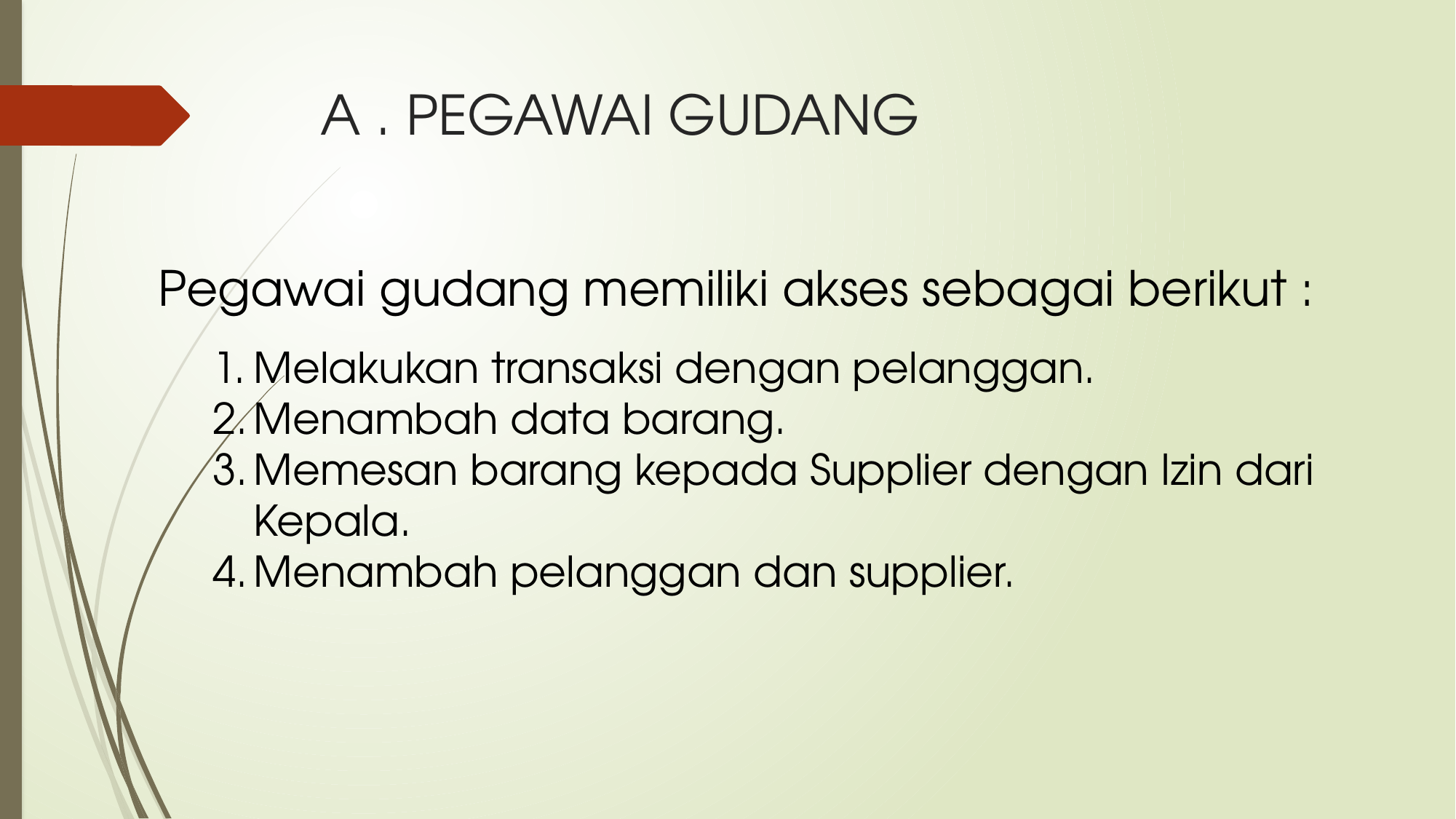

# A . PEGAWAI GUDANG
Pegawai gudang memiliki akses sebagai berikut :
Melakukan transaksi dengan pelanggan.
Menambah data barang.
Memesan barang kepada Supplier dengan Izin dari Kepala.
Menambah pelanggan dan supplier.